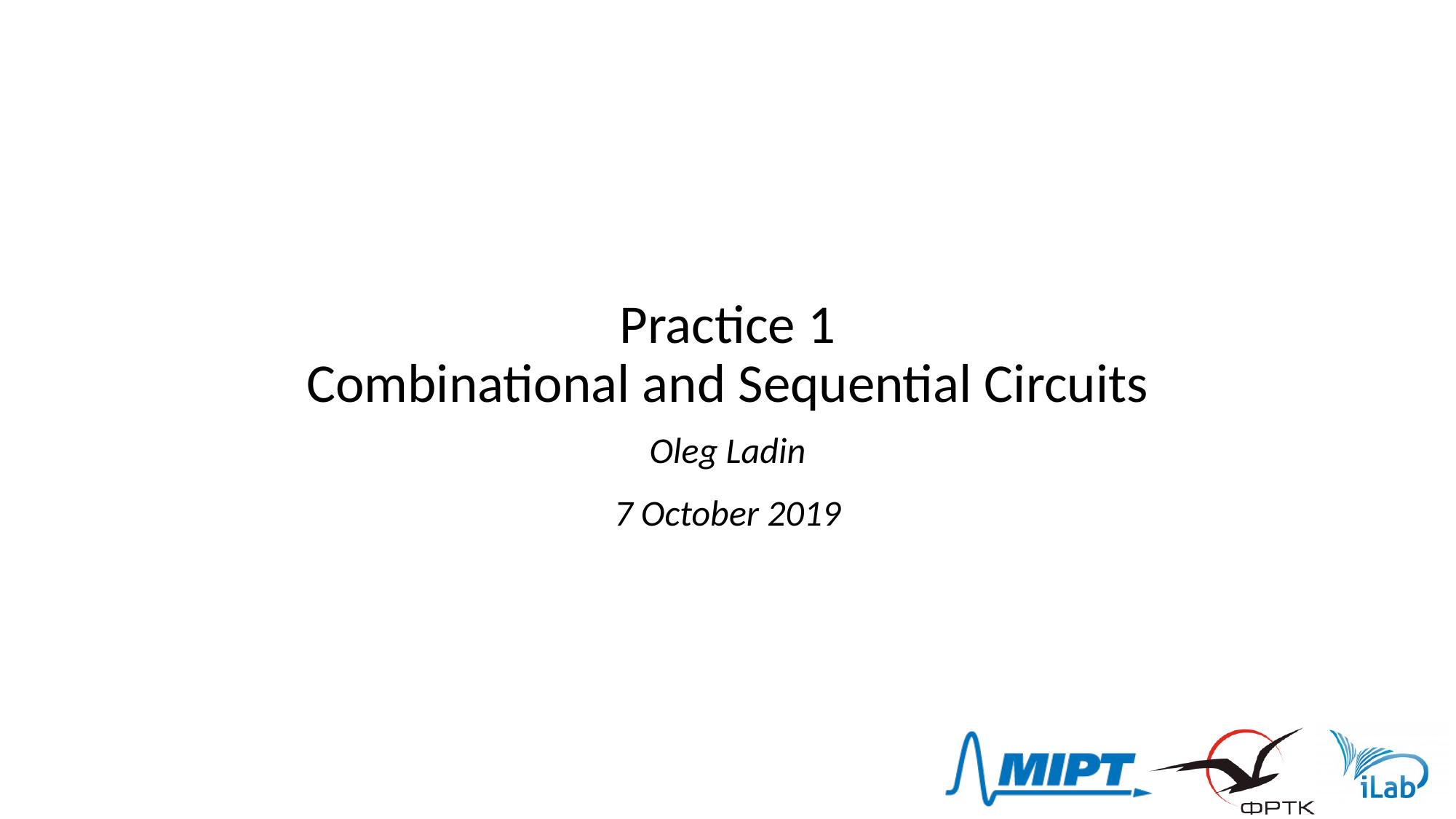

# Practice 1 Combinational and Sequential Circuits
Oleg Ladin
7 October 2019
1